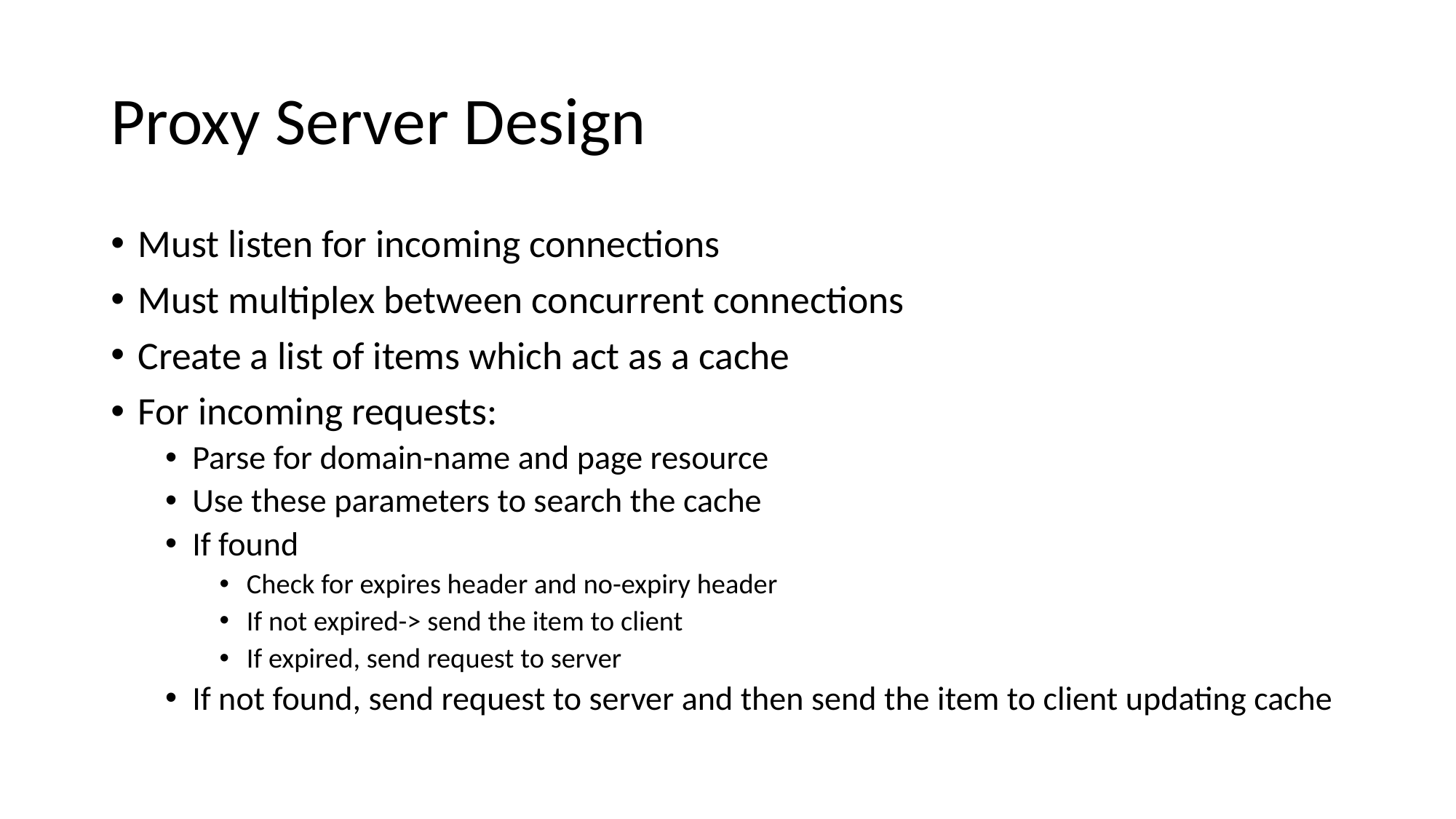

# Proxy Server Design
Must listen for incoming connections
Must multiplex between concurrent connections
Create a list of items which act as a cache
For incoming requests:
Parse for domain-name and page resource
Use these parameters to search the cache
If found
Check for expires header and no-expiry header
If not expired-> send the item to client
If expired, send request to server
If not found, send request to server and then send the item to client updating cache